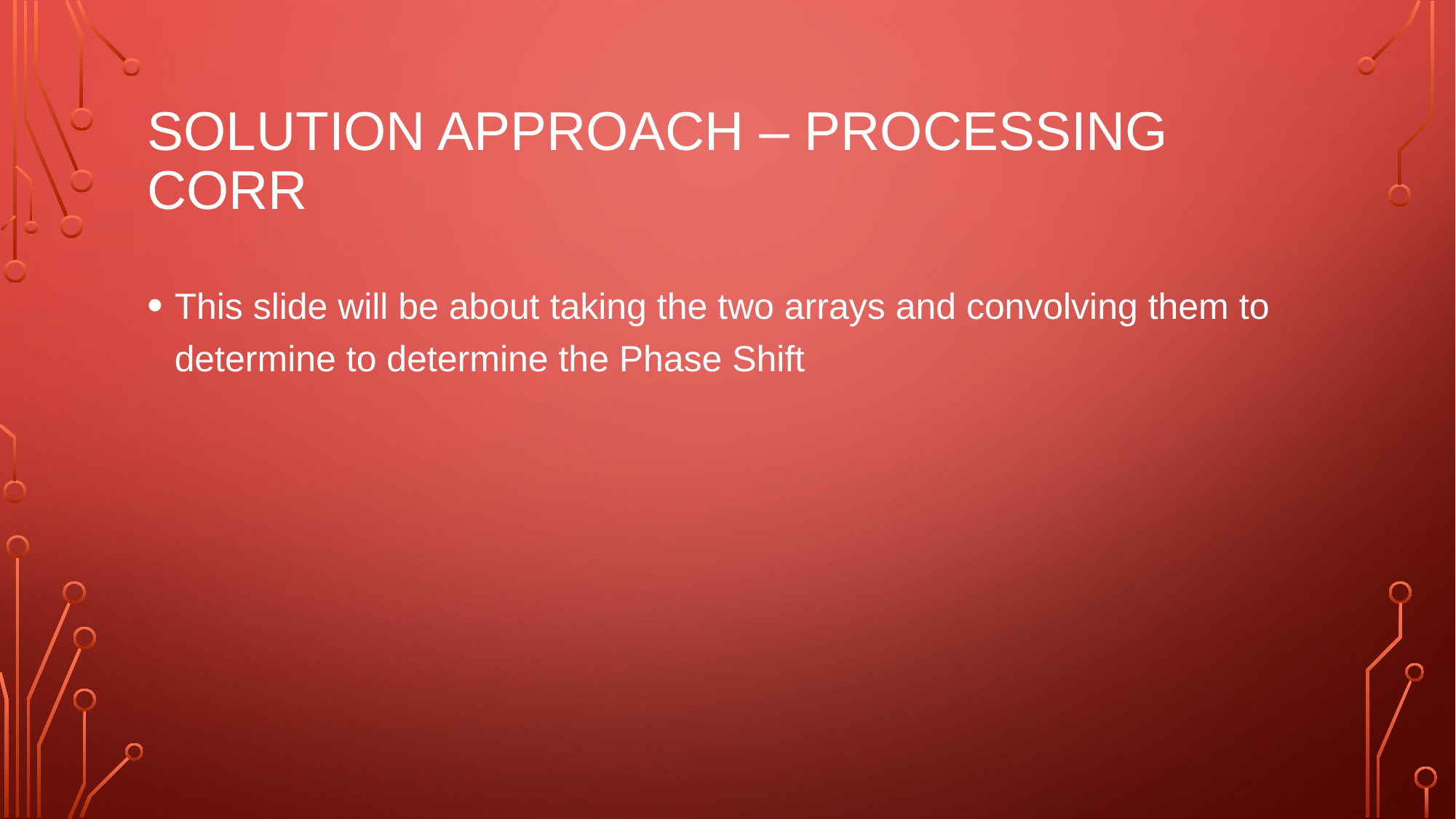

# Solution approach – Processing Corr
This slide will be about taking the two arrays and convolving them to determine to determine the Phase Shift